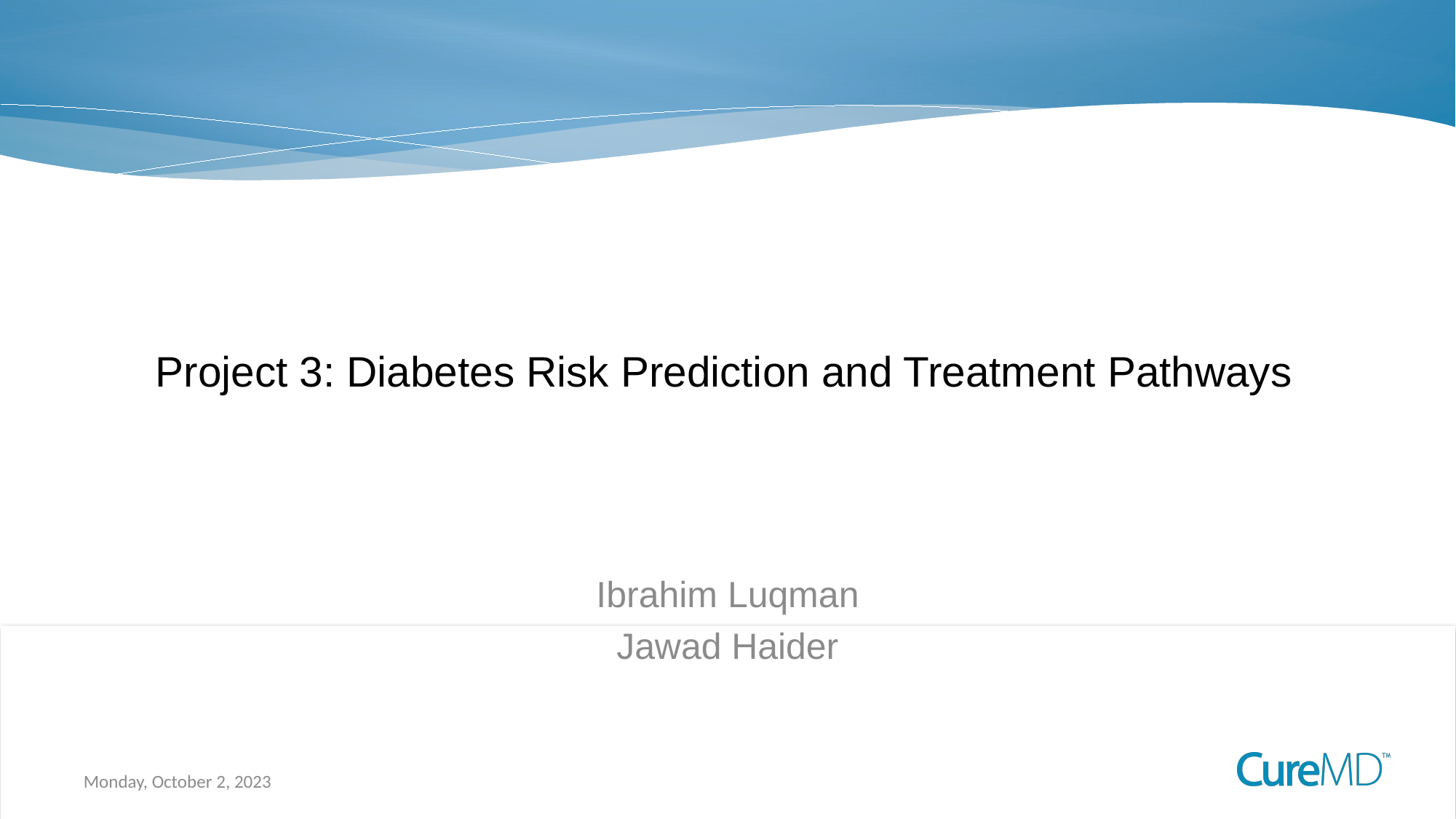

# Project 3: Diabetes Risk Prediction and Treatment Pathways

Ibrahim Luqman
Jawad Haider

1
Monday, October 2, 2023